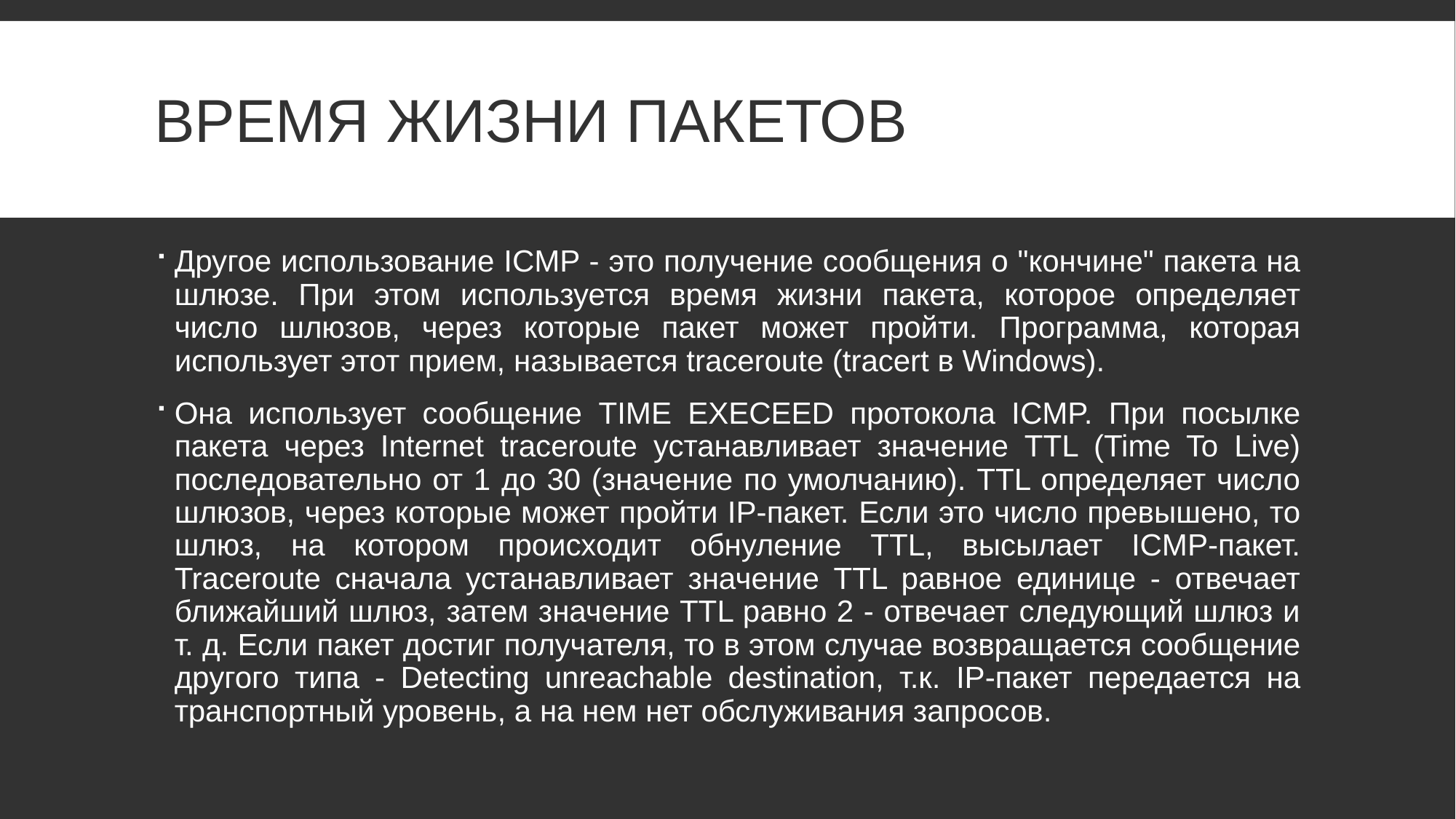

# Время жизни пакетов
Другое использование ICMP - это получение сообщения о "кончине" пакета на шлюзе. При этом используется время жизни пакета, которое определяет число шлюзов, через которые пакет может пройти. Программа, которая использует этот прием, называется traceroute (tracert в Windows).
Она использует сообщение TIME EXECEED протокола ICMP. При посылке пакета через Internet traceroute устанавливает значение TTL (Time To Live) последовательно от 1 до 30 (значение по умолчанию). TTL определяет число шлюзов, через которые может пройти IP-пакет. Если это число превышено, то шлюз, на котором происходит обнуление TTL, высылает ICMP-пакет. Traceroute сначала устанавливает значение TTL равное единице - отвечает ближайший шлюз, затем значение TTL равно 2 - отвечает следующий шлюз и т. д. Если пакет достиг получателя, то в этом случае возвращается сообщение другого типа - Detecting unreachаble destination, т.к. IP-пакет передается на транспортный уровень, а на нем нет обслуживания запросов.